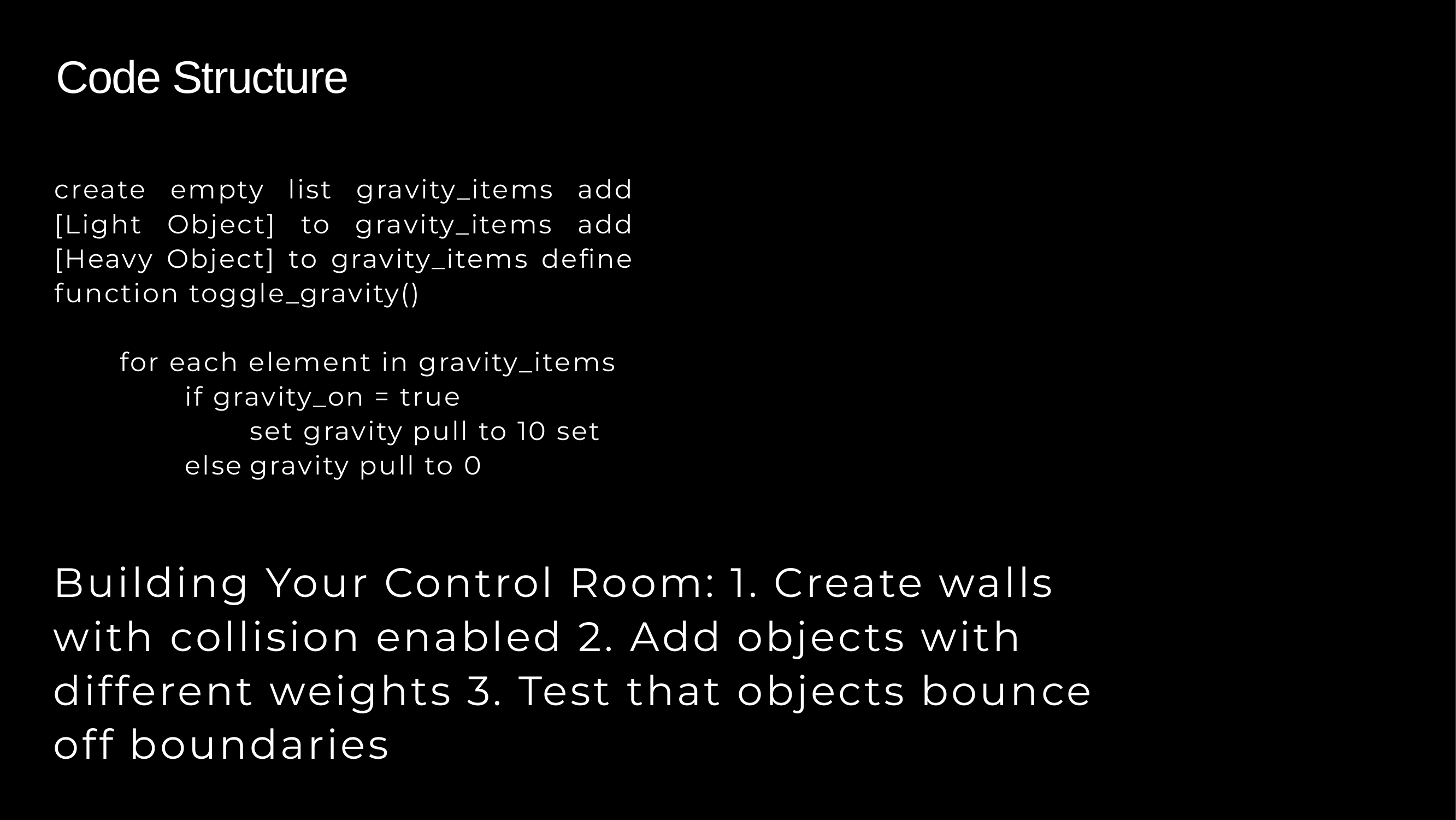

Code Structure
create empty list gravity_items add [Light Object] to gravity_items add [Heavy Object] to gravity_items deﬁne function toggle_gravity()

for each element in gravity_items
if gravity_on = true
set gravity pull to 10 set gravity pull to 0
else
Building Your Control Room: 1. Create walls with collision enabled 2. Add objects with different weights 3. Test that objects bounce off boundaries